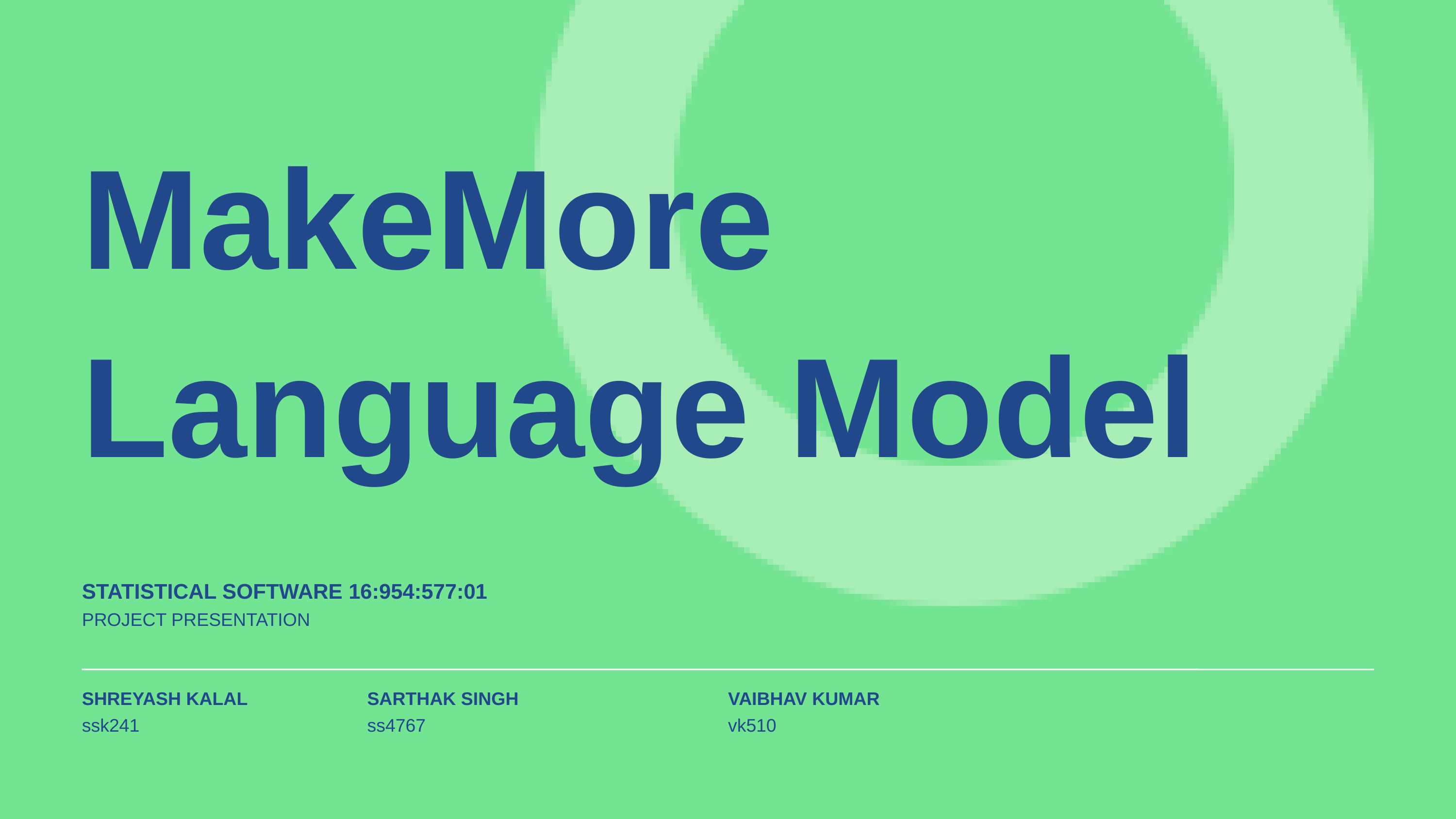

MakeMore Language Model
STATISTICAL SOFTWARE 16:954:577:01
PROJECT PRESENTATION

SHREYASH KALAL
SARTHAK SINGH
VAIBHAV KUMAR
ssk241
ss4767
vk510